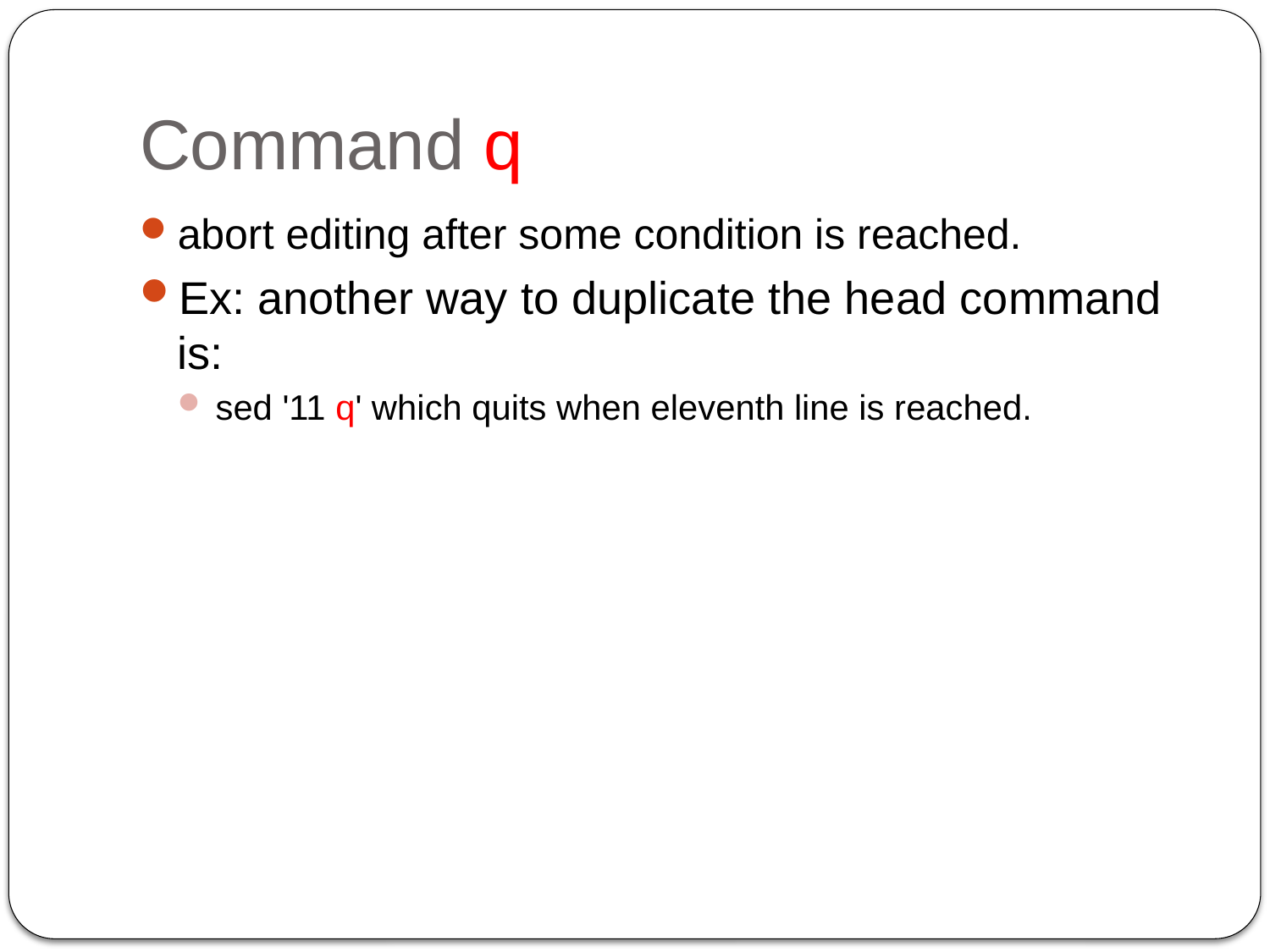

# Command q
abort editing after some condition is reached.
Ex: another way to duplicate the head command is:
sed '11 q' which quits when eleventh line is reached.